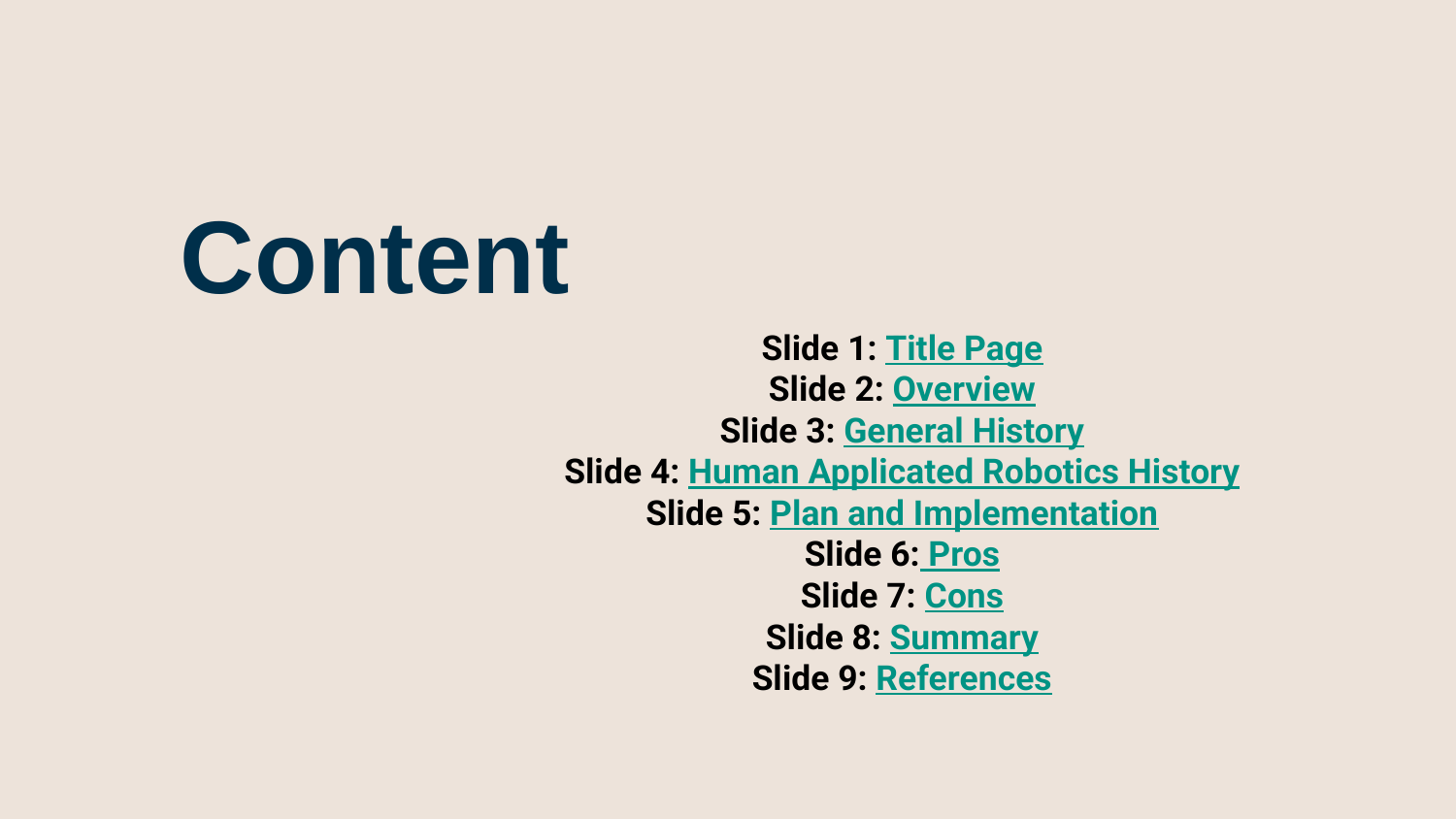

# Content
Slide 1: Title Page
Slide 2: Overview
Slide 3: General History
Slide 4: Human Applicated Robotics History
Slide 5: Plan and Implementation
Slide 6: Pros
Slide 7: Cons
Slide 8: Summary
Slide 9: References

Graph for Presentation Spreadsheet